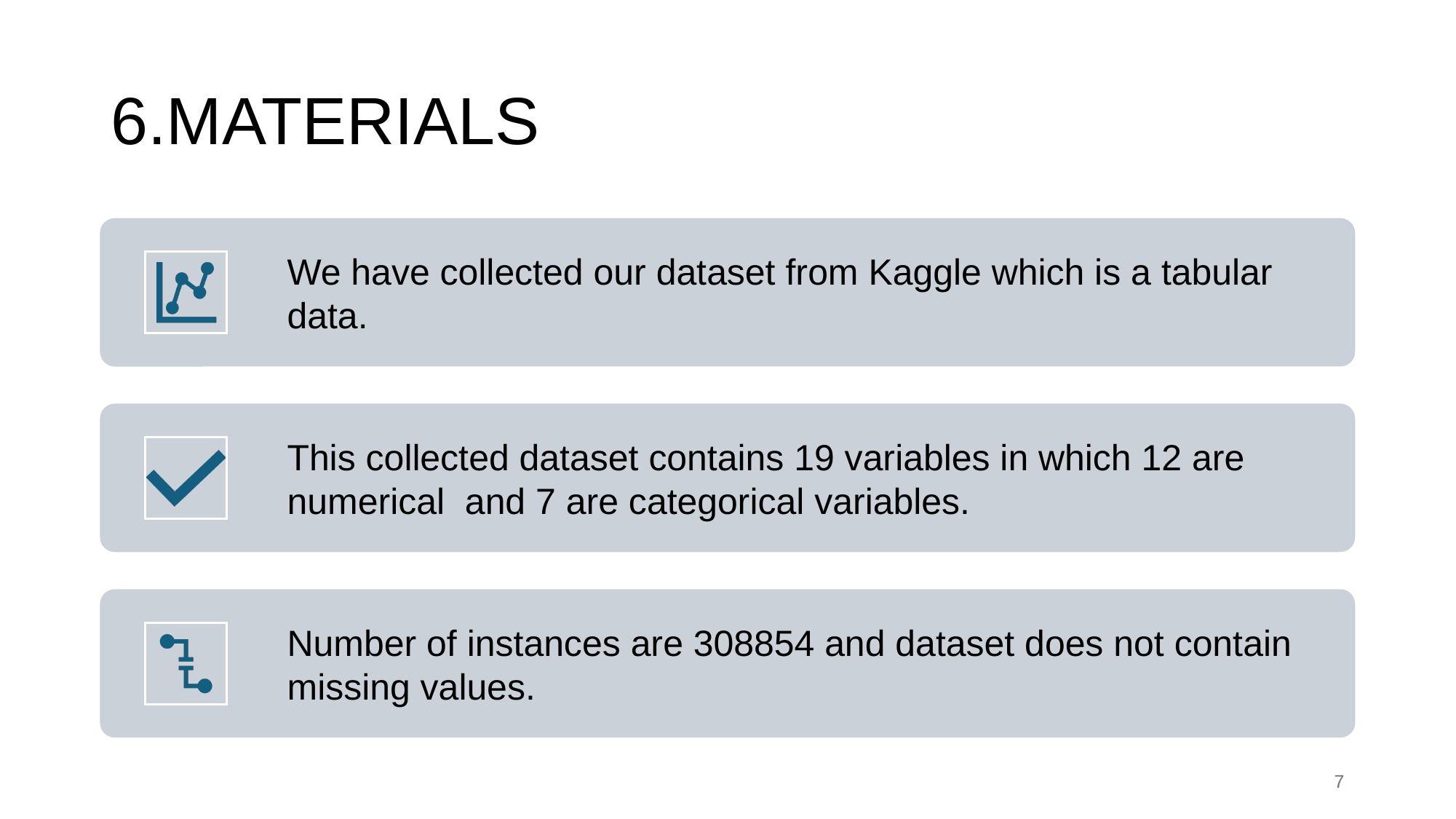

# 6.MATERIALS

We have collected our dataset from Kaggle which is a tabular data.

This collected dataset contains 19 variables in which 12 are numerical  and 7 are categorical variables.

Number of instances are 308854 and dataset does not contain missing values.

7